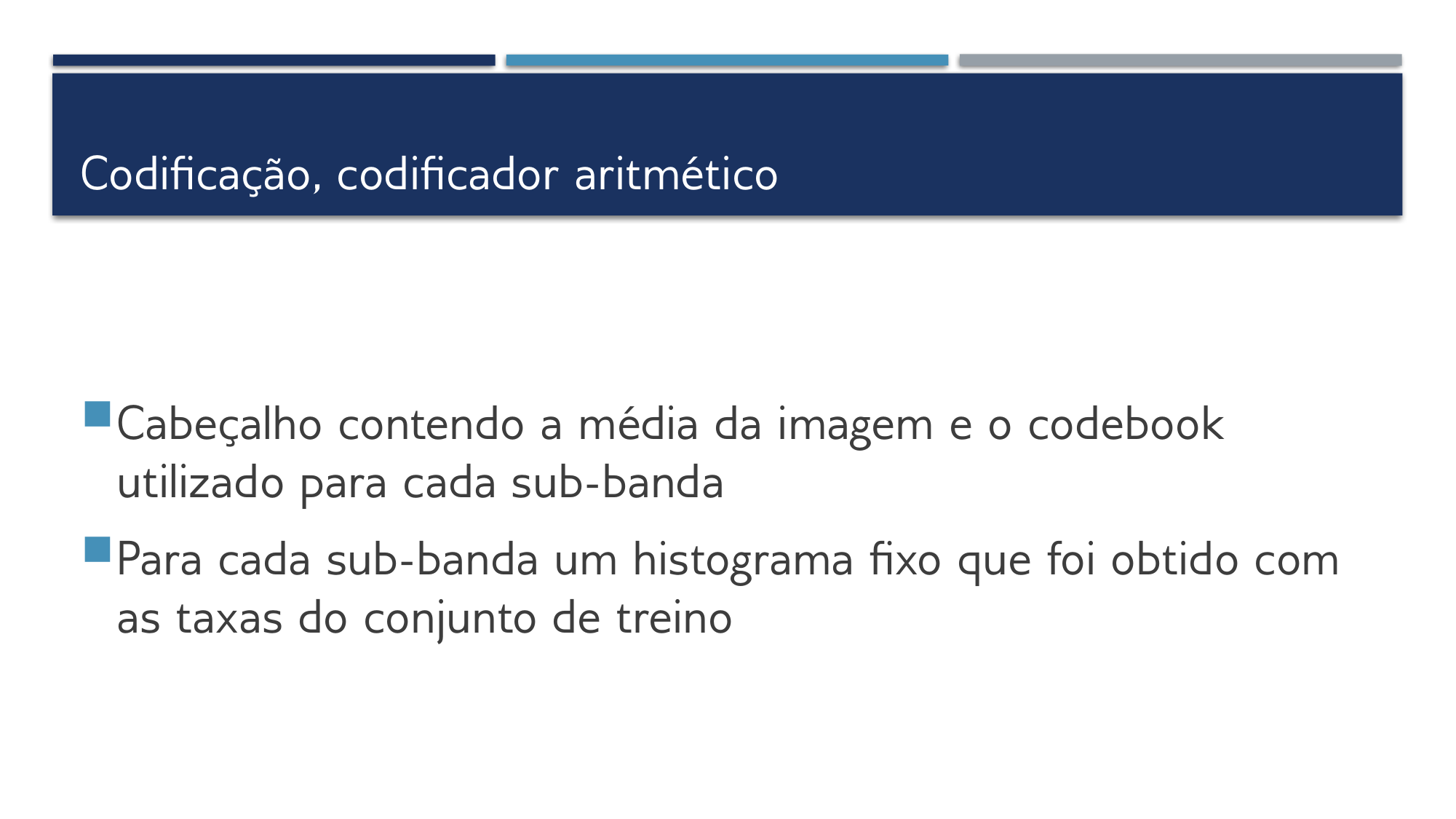

# Codificação, codificador aritmético
Cabeçalho contendo a média da imagem e o codebook utilizado para cada sub-banda
Para cada sub-banda um histograma fixo que foi obtido com as taxas do conjunto de treino